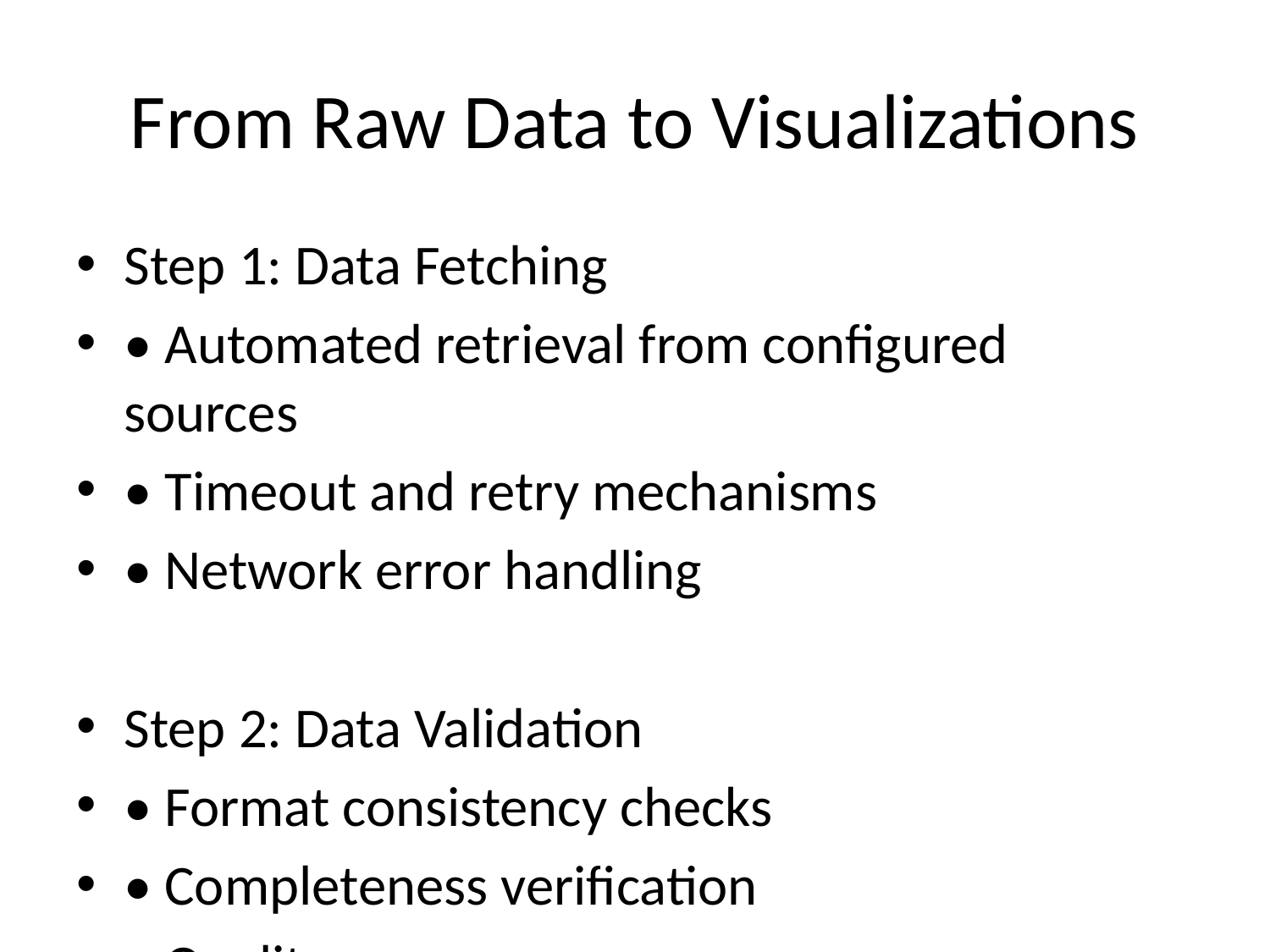

# From Raw Data to Visualizations
Step 1: Data Fetching
• Automated retrieval from configured sources
• Timeout and retry mechanisms
• Network error handling

Step 2: Data Validation
• Format consistency checks
• Completeness verification
• Quality assurance measures

Step 3: Country Standardization
• 200+ country name mappings
• Multi-language support
• Historical variations handling

Step 4: Metric Calculation
• Active cases computation
• Recovery rate calculations
• Per-capita statistics